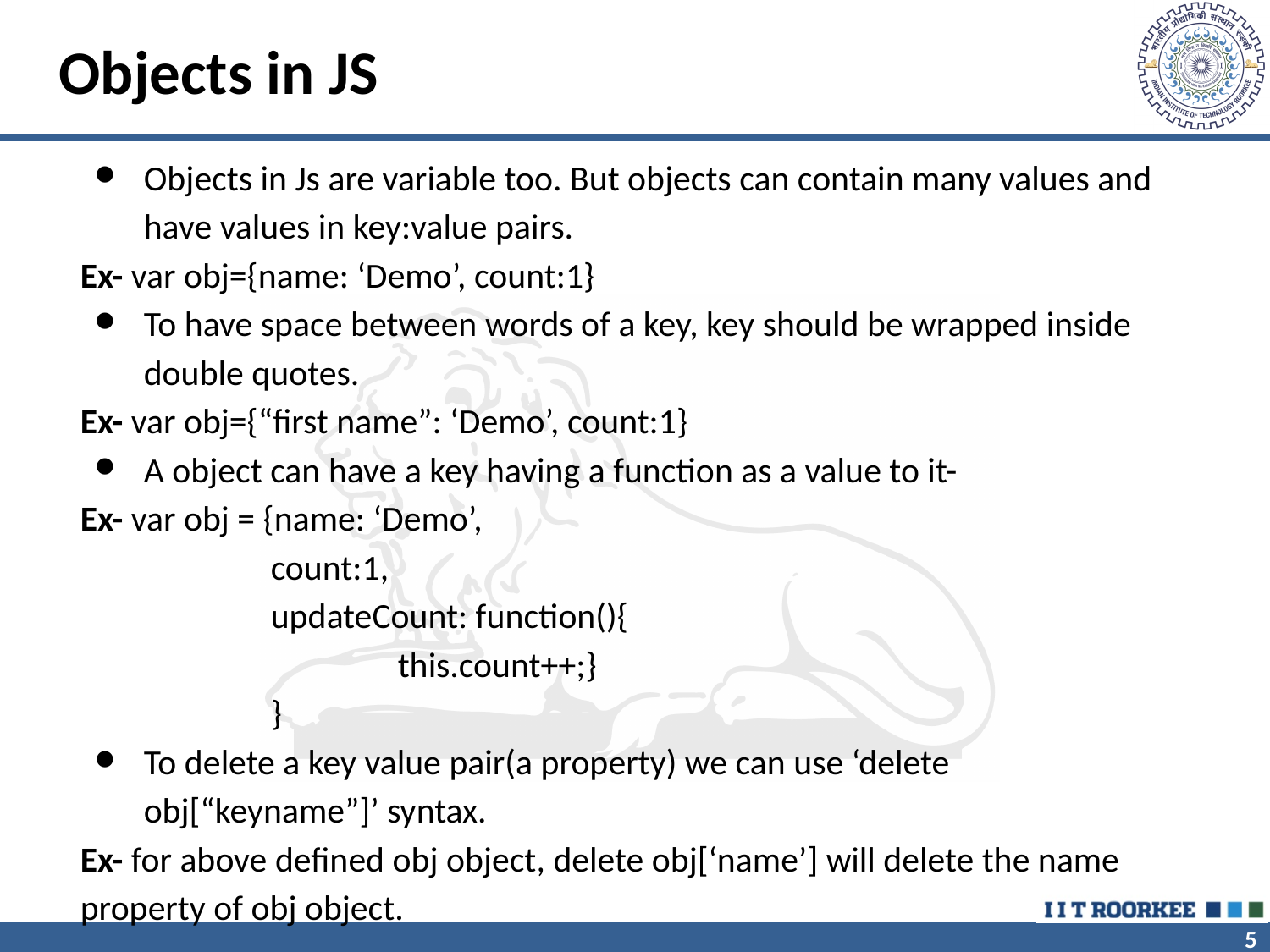

# Objects in JS
Objects in Js are variable too. But objects can contain many values and have values in key:value pairs.
Ex- var obj={name: ‘Demo’, count:1}
To have space between words of a key, key should be wrapped inside double quotes.
Ex- var obj={“first name”: ‘Demo’, count:1}
A object can have a key having a function as a value to it-
Ex- var obj = {name: ‘Demo’,
count:1,
updateCount: function(){
this.count++;}
}
To delete a key value pair(a property) we can use ‘delete obj[“keyname”]’ syntax.
Ex- for above defined obj object, delete obj[‘name’] will delete the name property of obj object.